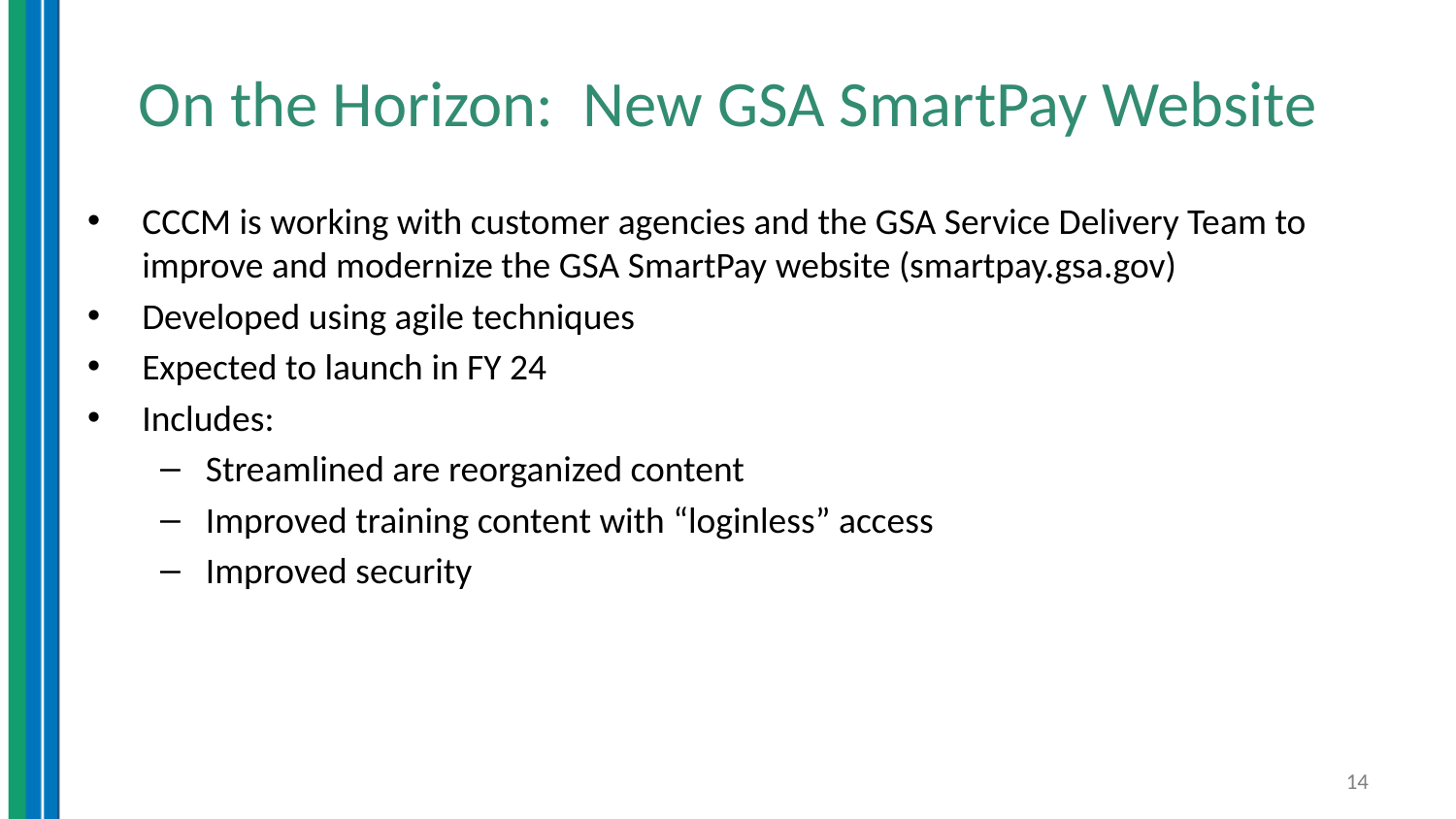

# On the Horizon:  New GSA SmartPay Website
CCCM is working with customer agencies and the GSA Service Delivery Team to improve and modernize the GSA SmartPay website (smartpay.gsa.gov)
Developed using agile techniques
Expected to launch in FY 24
Includes:
Streamlined are reorganized content
Improved training content with “loginless” access
Improved security